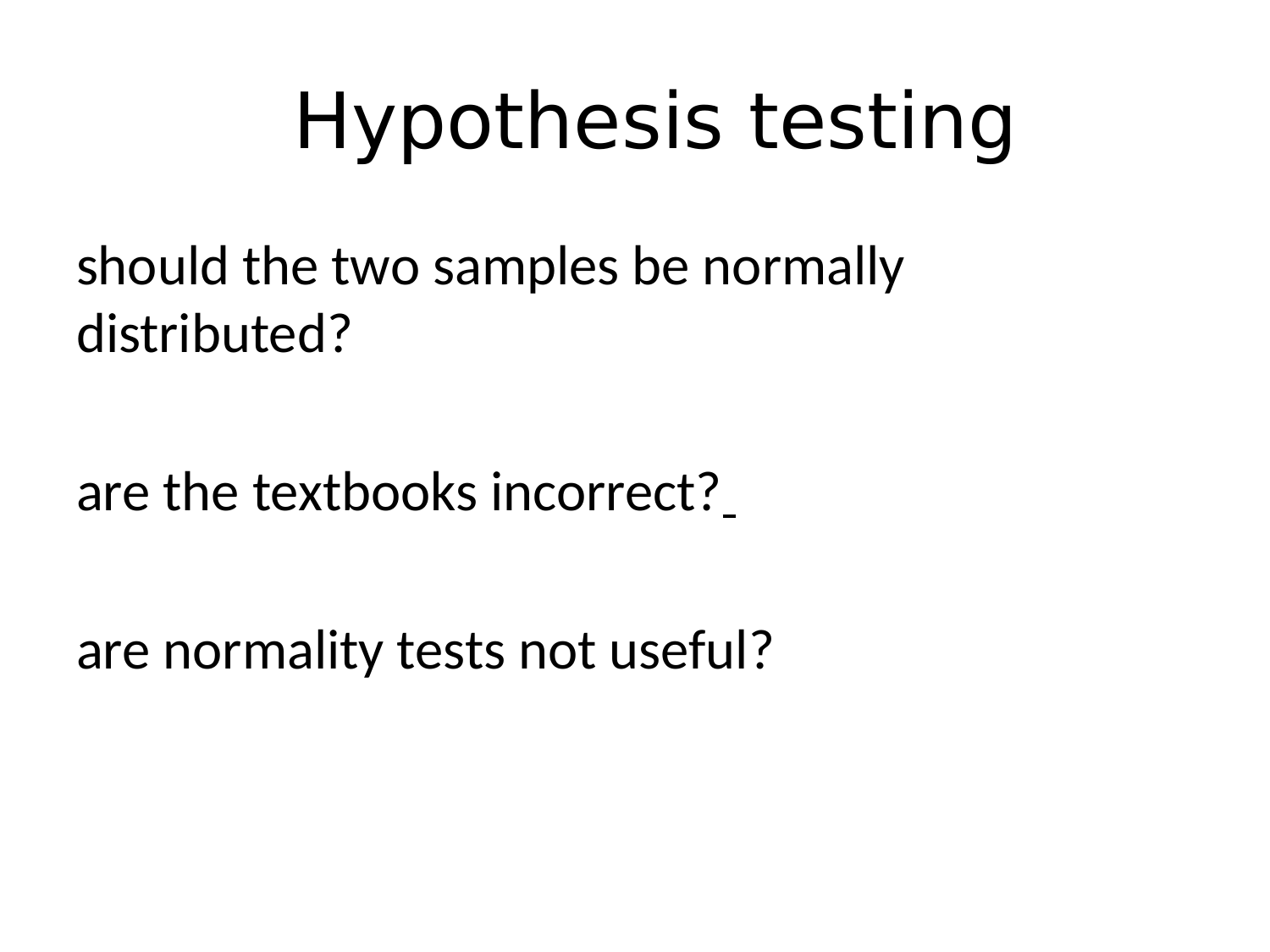

# Hypothesis testing
should the two samples be normally distributed?

are the textbooks incorrect?

are normality tests not useful?